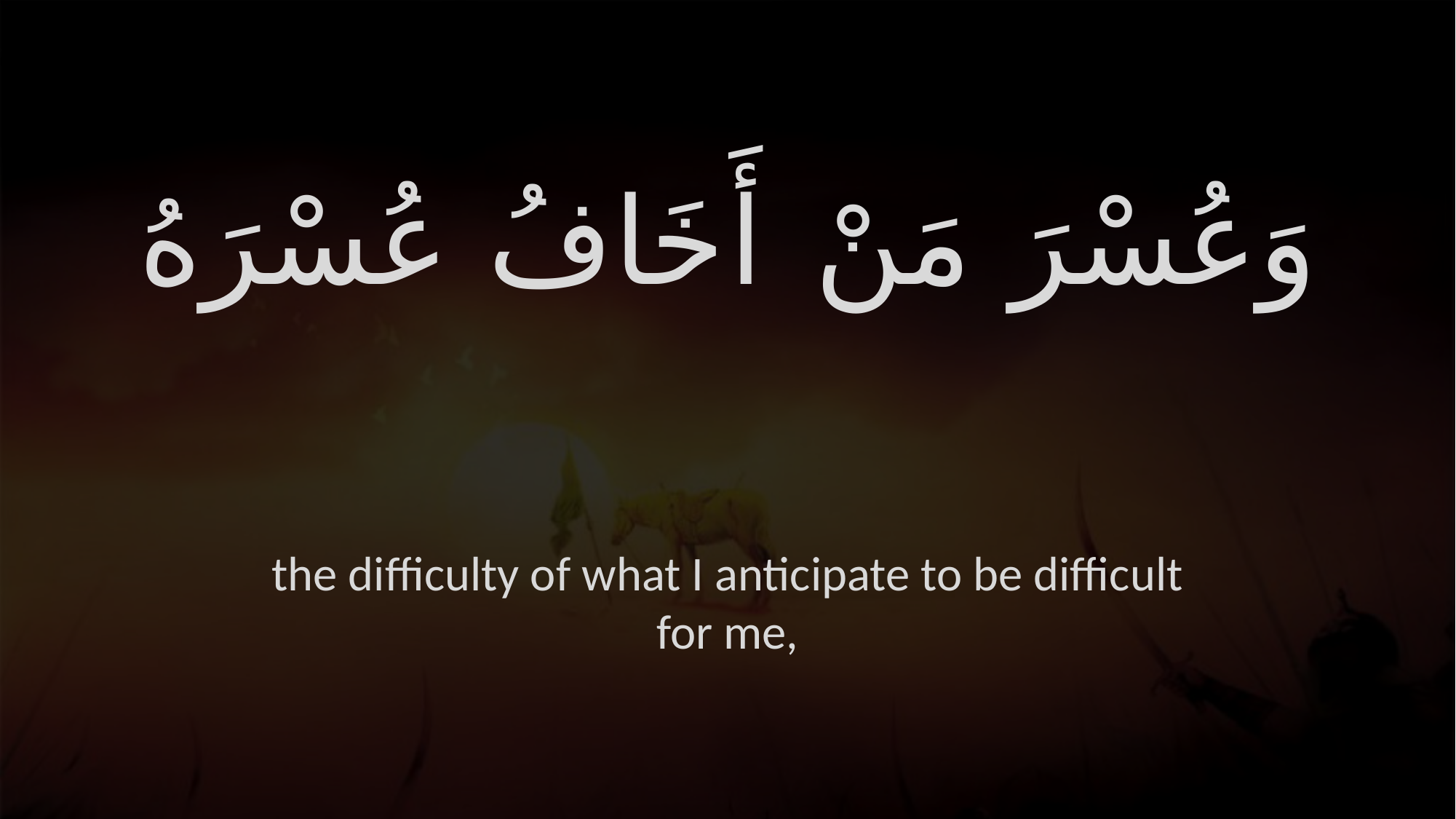

# وَعُسْرَ مَنْ أَخَافُ عُسْرَهُ
the difficulty of what I anticipate to be difficult for me,